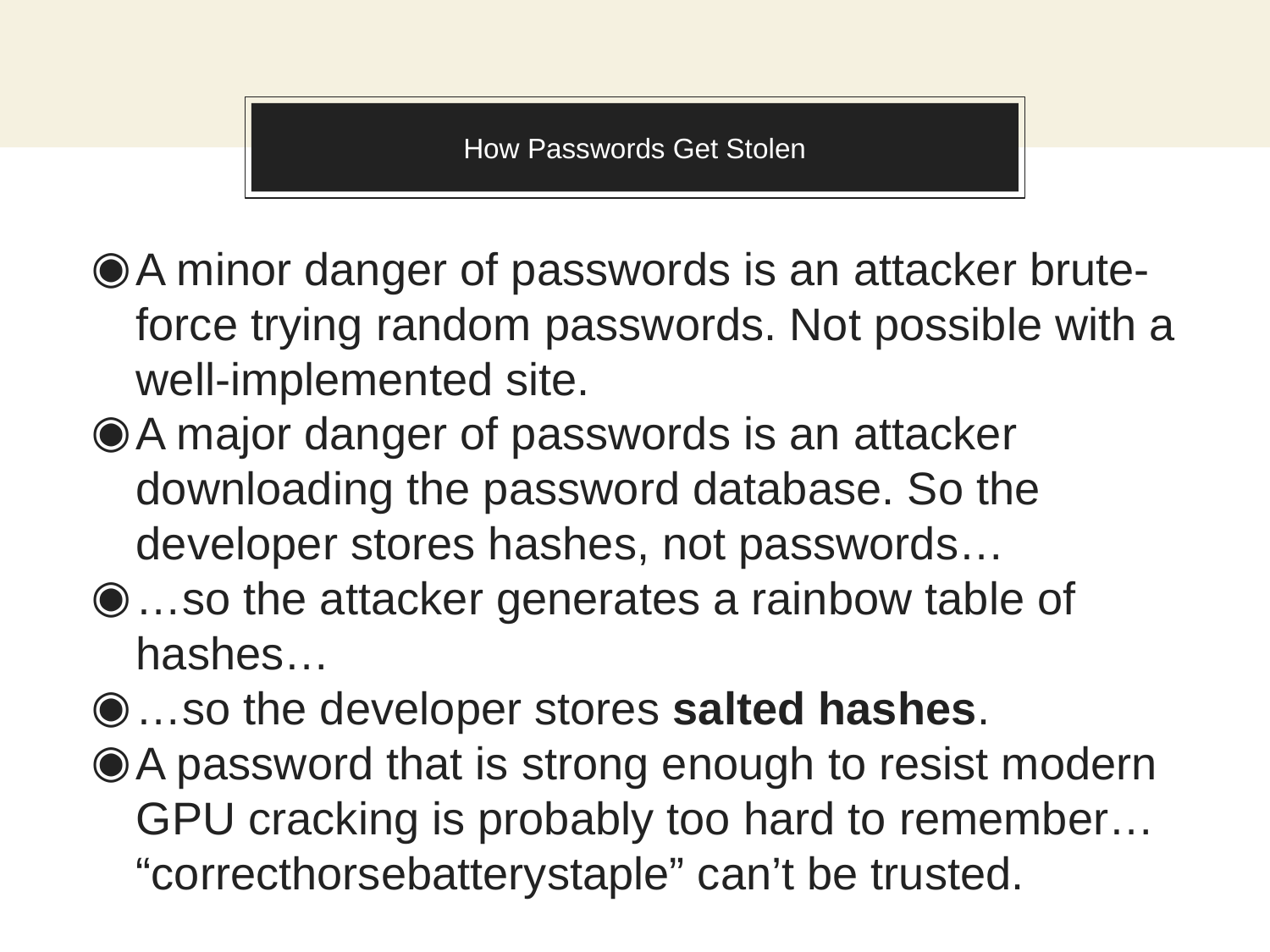

# How Passwords Get Stolen
A minor danger of passwords is an attacker brute-force trying random passwords. Not possible with a well-implemented site.
A major danger of passwords is an attacker downloading the password database. So the developer stores hashes, not passwords…
…so the attacker generates a rainbow table of hashes…
…so the developer stores salted hashes.
A password that is strong enough to resist modern GPU cracking is probably too hard to remember… “correcthorsebatterystaple” can’t be trusted.